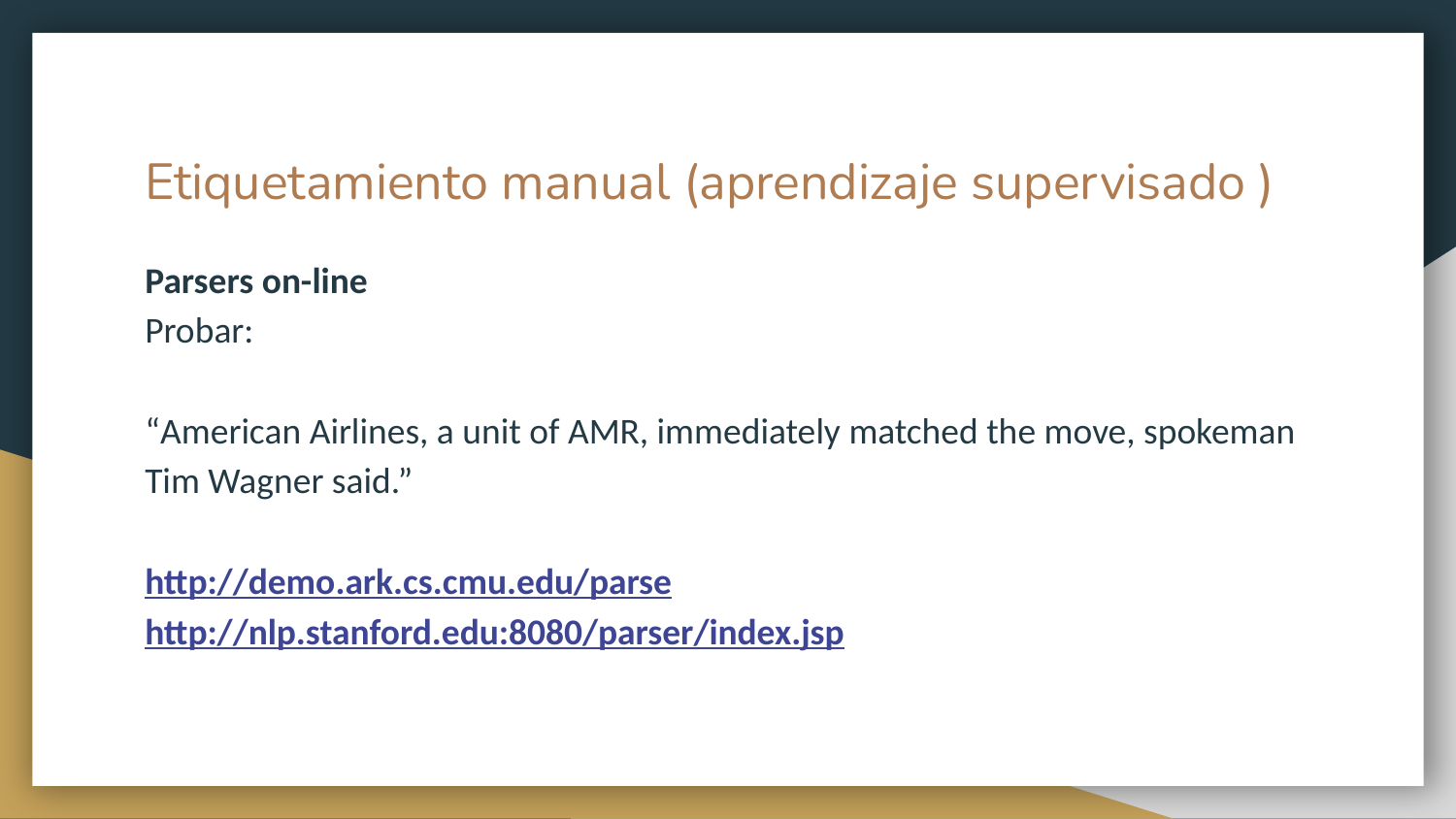

# Etiquetamiento manual (aprendizaje supervisado )
Parsers on-line
Probar:

“American Airlines, a unit of AMR, immediately matched the move, spokeman Tim Wagner said.”
http://demo.ark.cs.cmu.edu/parse
http://nlp.stanford.edu:8080/parser/index.jsp